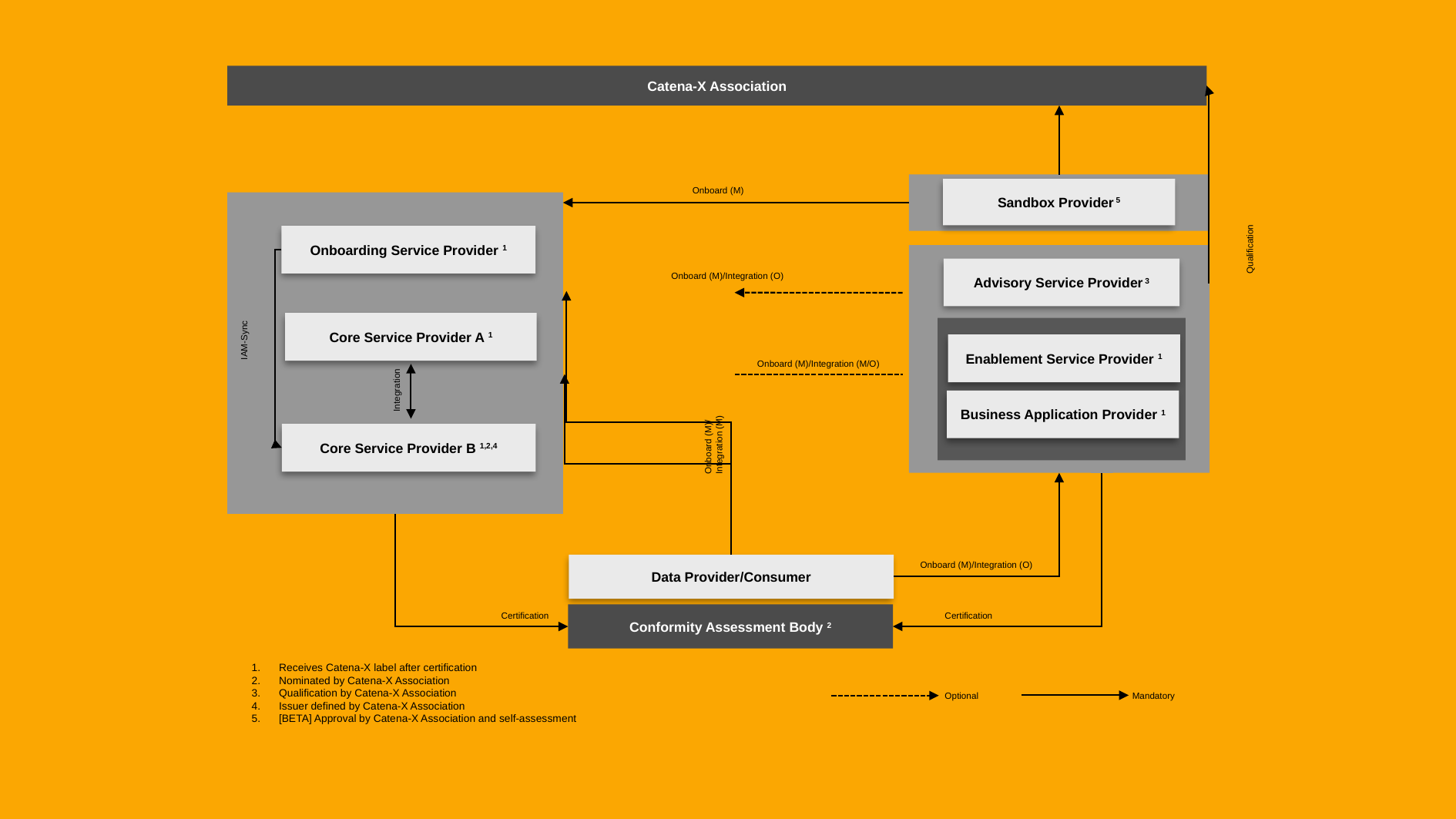

Catena-X Association

Onboard (M)
Sandbox Provider 5

Onboarding Service Provider 1
Qualification

Advisory Service Provider 3
Onboard (M)/Integration (O)

Core Service Provider A 1

IAM-Sync
Enablement Service Provider 1
Integration
Onboard (M)/Integration (M/O)
Business Application Provider 1
Onboard (M)/
Integration (M)
Core Service Provider B 1,2,4

Onboard (M)/Integration (O)
Data Provider/Consumer
Certification
Certification
Conformity Assessment Body 2
Receives Catena-X label after certification
Nominated by Catena-X Association
Qualification by Catena-X Association
Issuer defined by Catena-X Association
[BETA] Approval by Catena-X Association and self-assessment
Mandatory
Optional